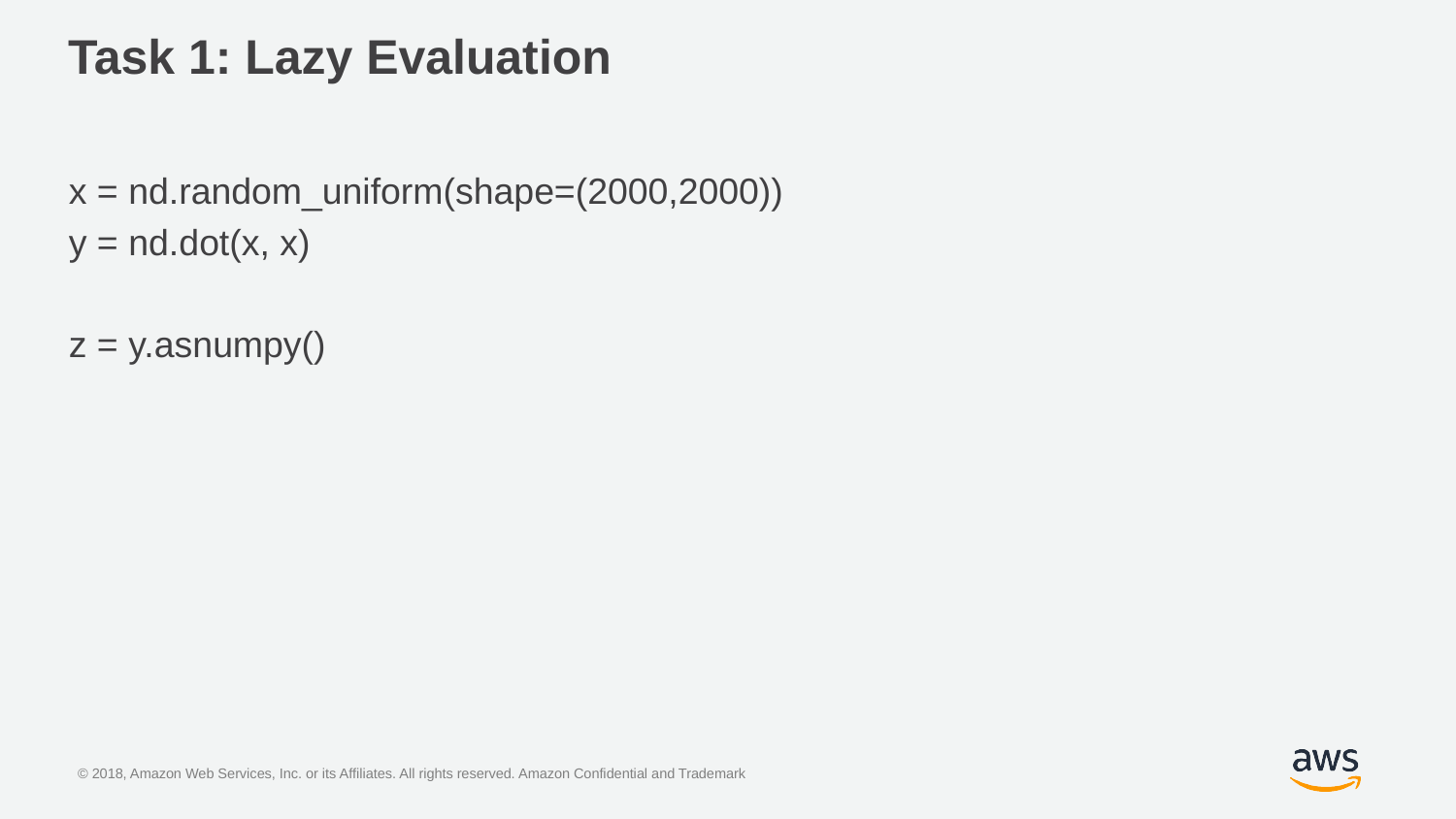

# Task 1: Lazy Evaluation
x = nd.random_uniform(shape=(2000,2000))
y = nd.dot(x, x)

z = y.asnumpy()